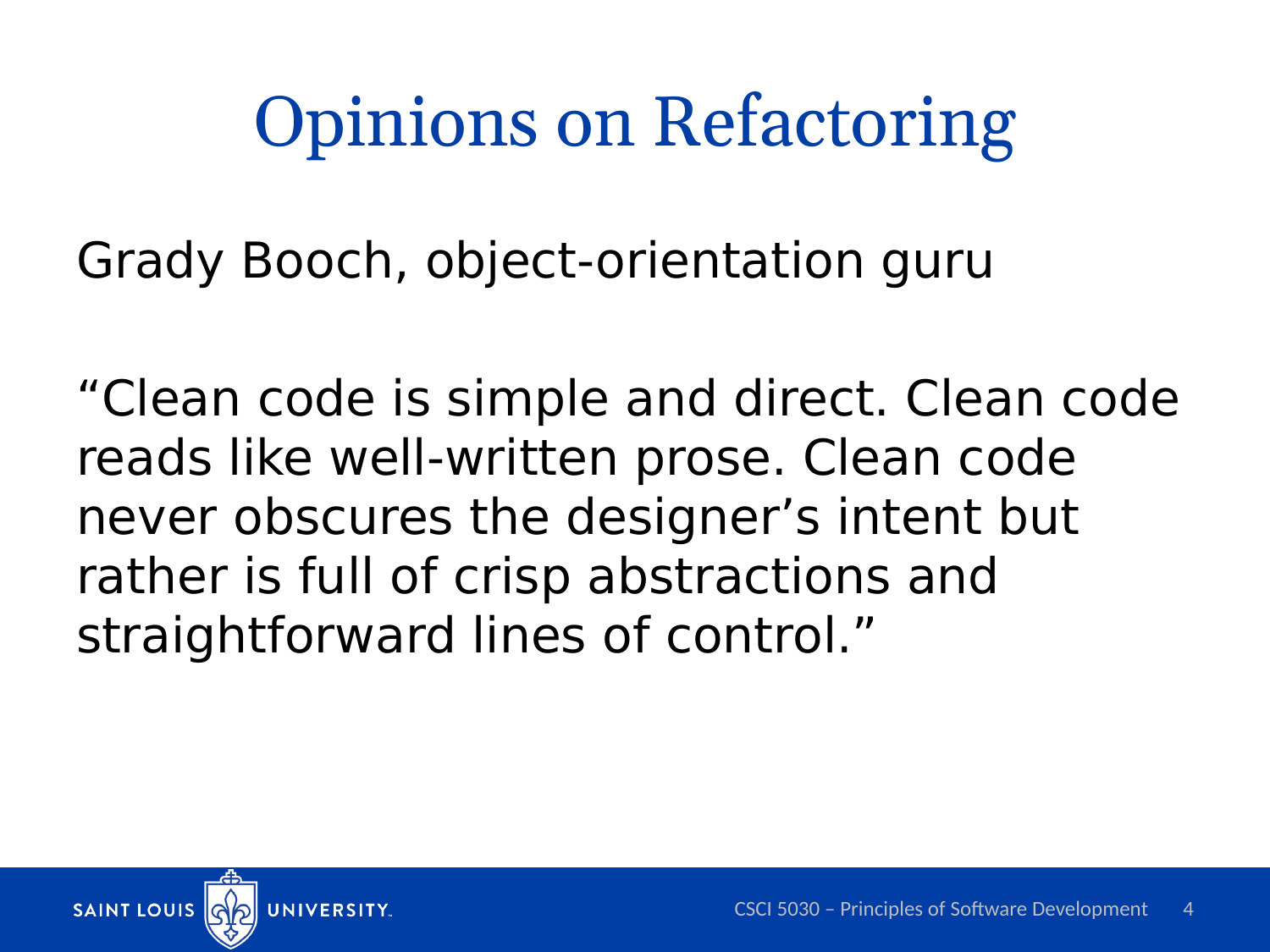

# Opinions on Refactoring
Grady Booch, object-orientation guru

“Clean code is simple and direct. Clean code reads like well-written prose. Clean code never obscures the designer’s intent but rather is full of crisp abstractions and straightforward lines of control.”
CSCI 5030 – Principles of Software Development
4